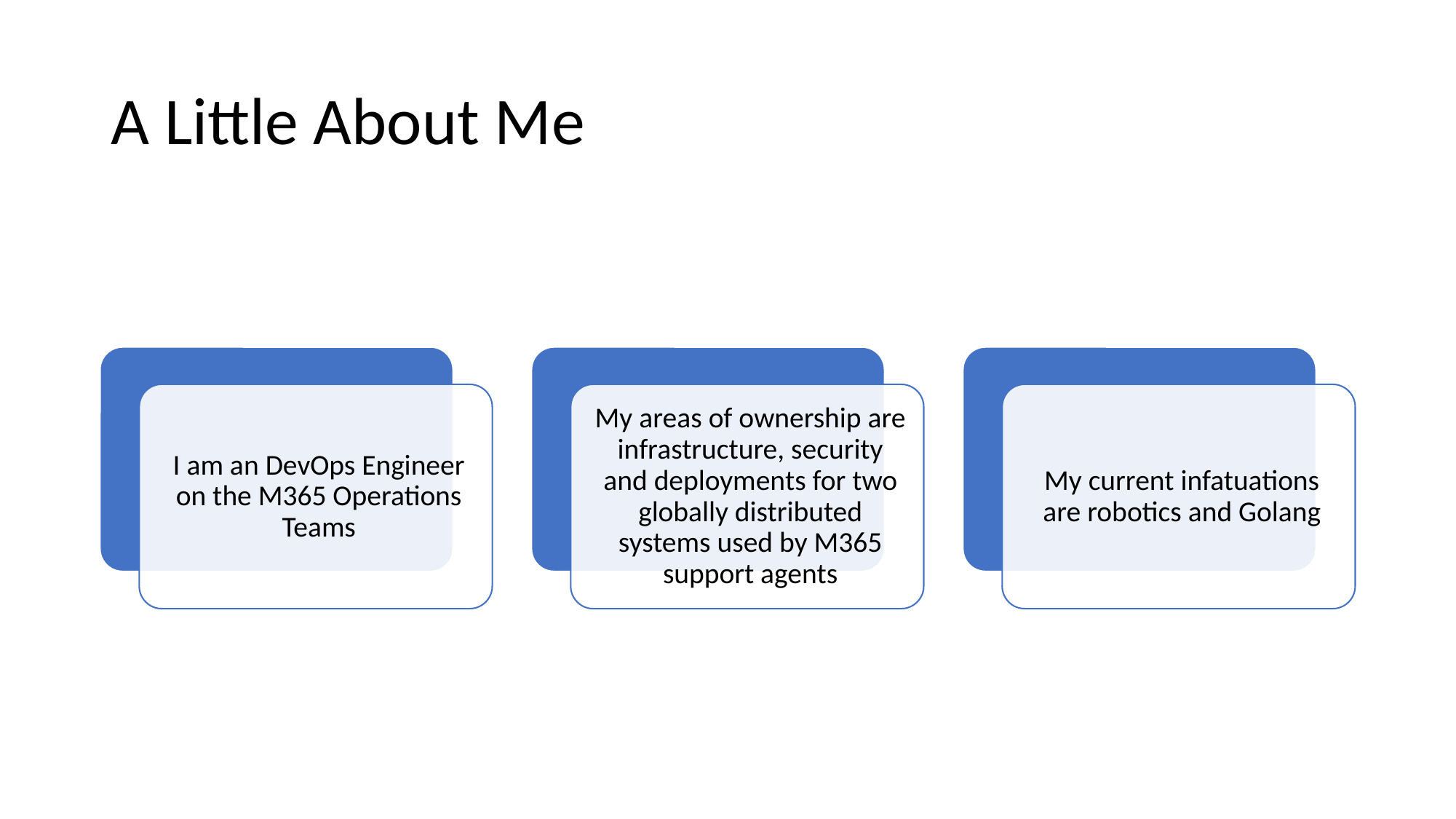

# A Little About Me
I am an DevOps Engineer on the M365 Operations Teams
My areas of ownership are infrastructure, security and deployments for two globally distributed systems used by M365 support agents
My current infatuations are robotics and Golang